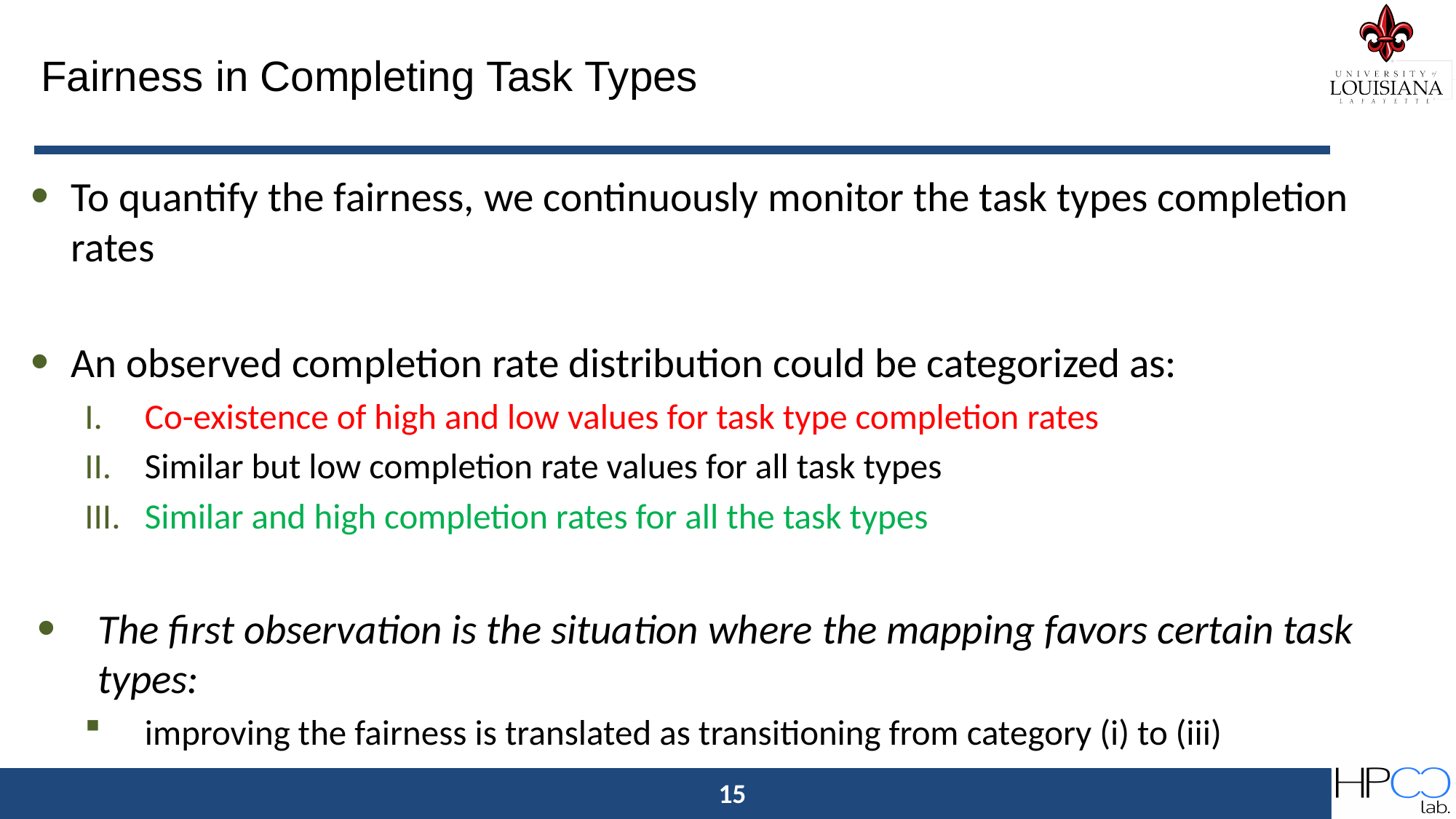

# Fairness in Completing Task Types
To quantify the fairness, we continuously monitor the task types completion rates

An observed completion rate distribution could be categorized as:
Co-existence of high and low values for task type completion rates
Similar but low completion rate values for all task types
Similar and high completion rates for all the task types

The first observation is the situation where the mapping favors certain task types:
improving the fairness is translated as transitioning from category (i) to (iii)
15